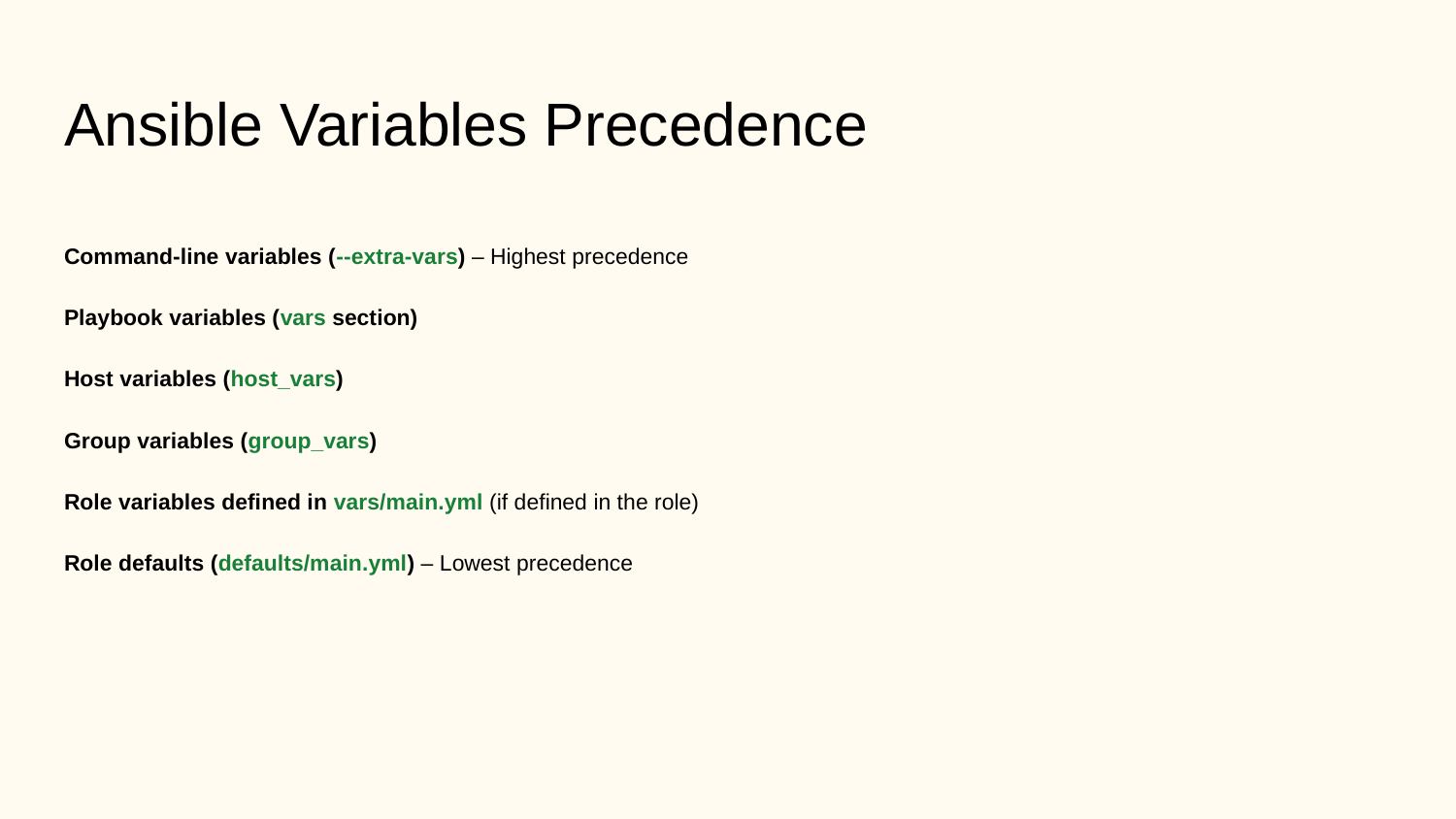

# Ansible Variables Precedence
Command-line variables (--extra-vars) – Highest precedence

Playbook variables (vars section)

Host variables (host_vars)

Group variables (group_vars)

Role variables defined in vars/main.yml (if defined in the role)

Role defaults (defaults/main.yml) – Lowest precedence